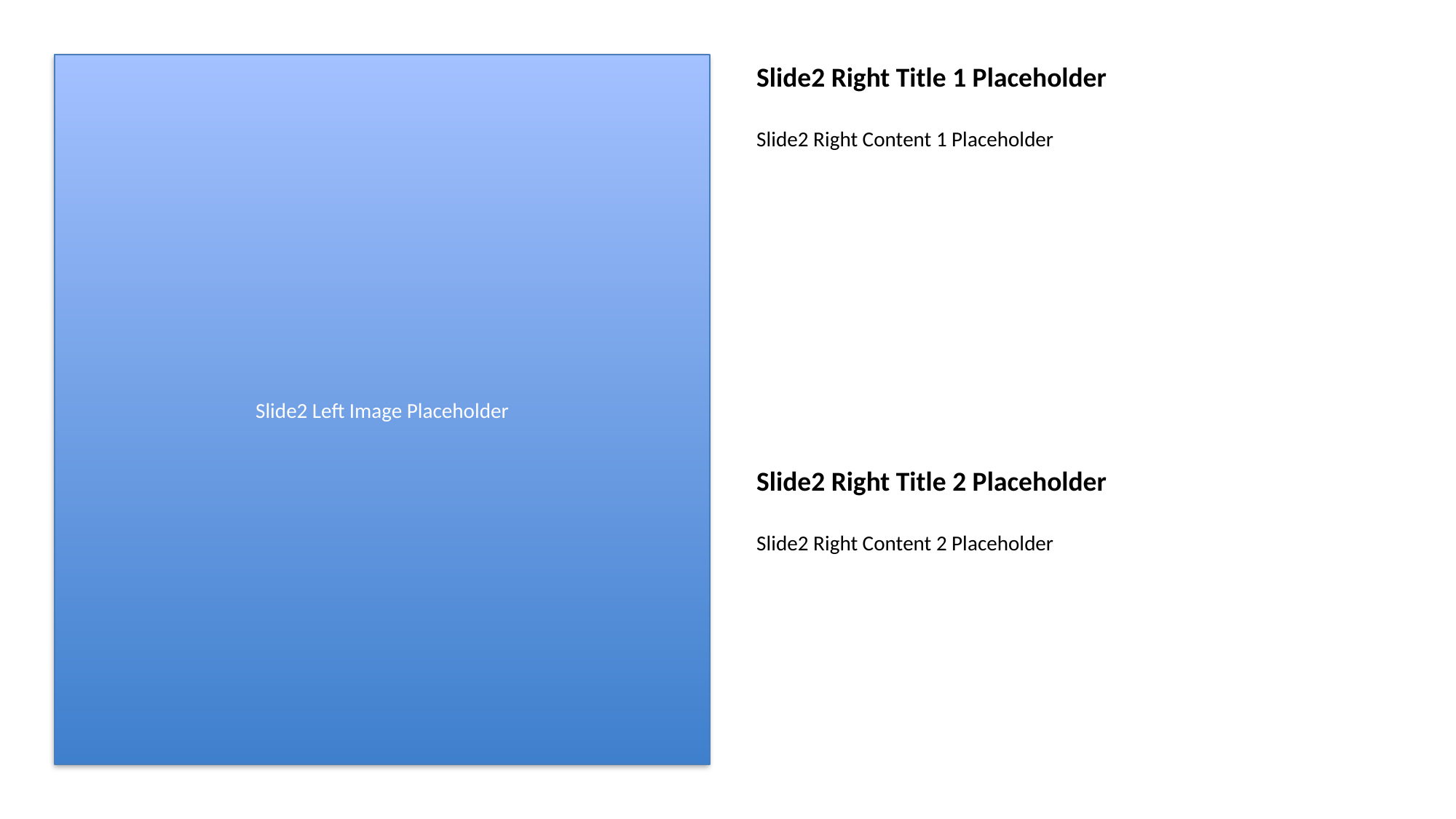

Slide2 Left Image Placeholder
Slide2 Right Title 1 Placeholder
Slide2 Right Content 1 Placeholder
Slide2 Right Title 2 Placeholder
Slide2 Right Content 2 Placeholder